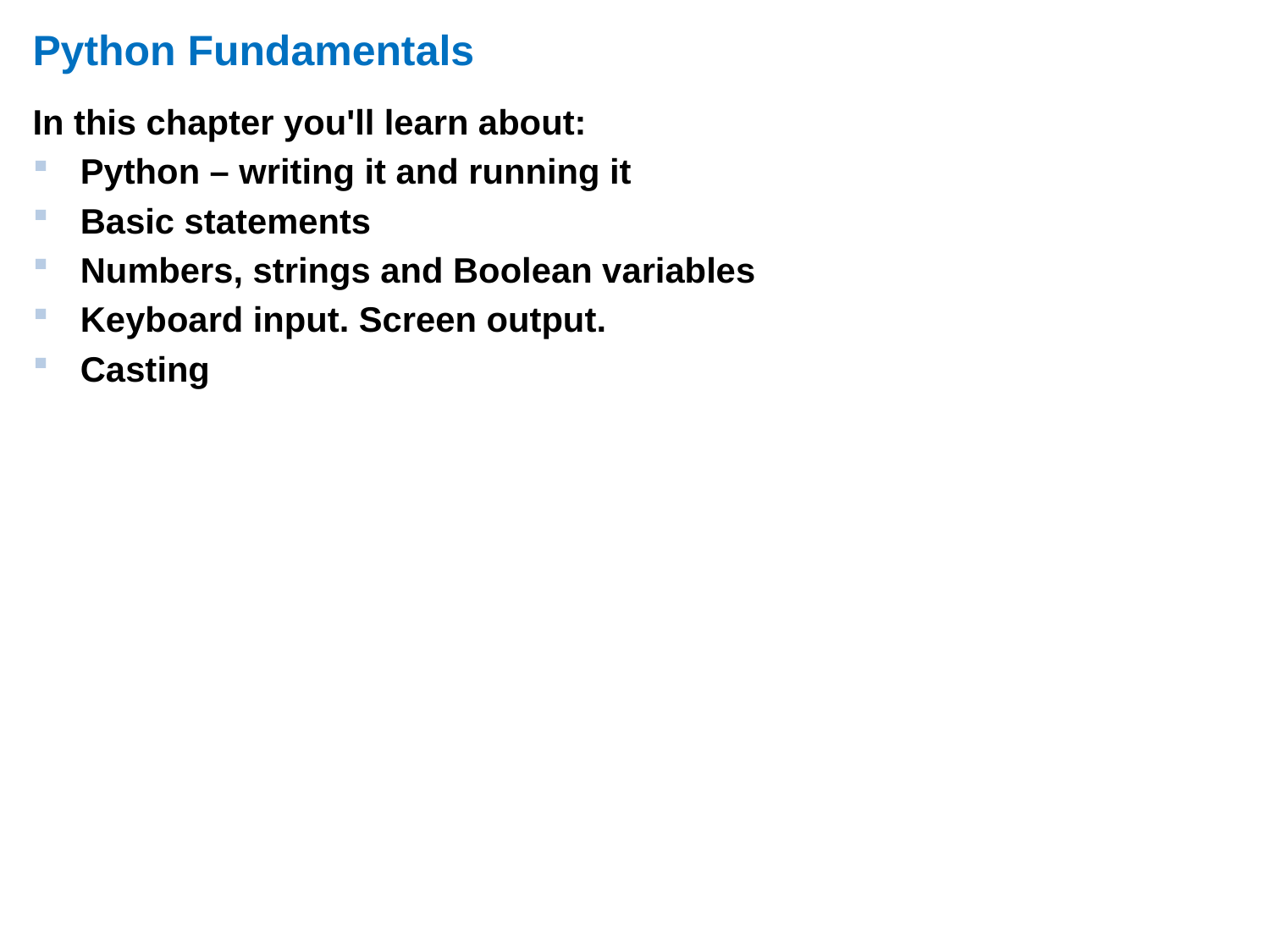

# Python Fundamentals
In this chapter you'll learn about:
Python – writing it and running it
Basic statements
Numbers, strings and Boolean variables
Keyboard input. Screen output.
Casting